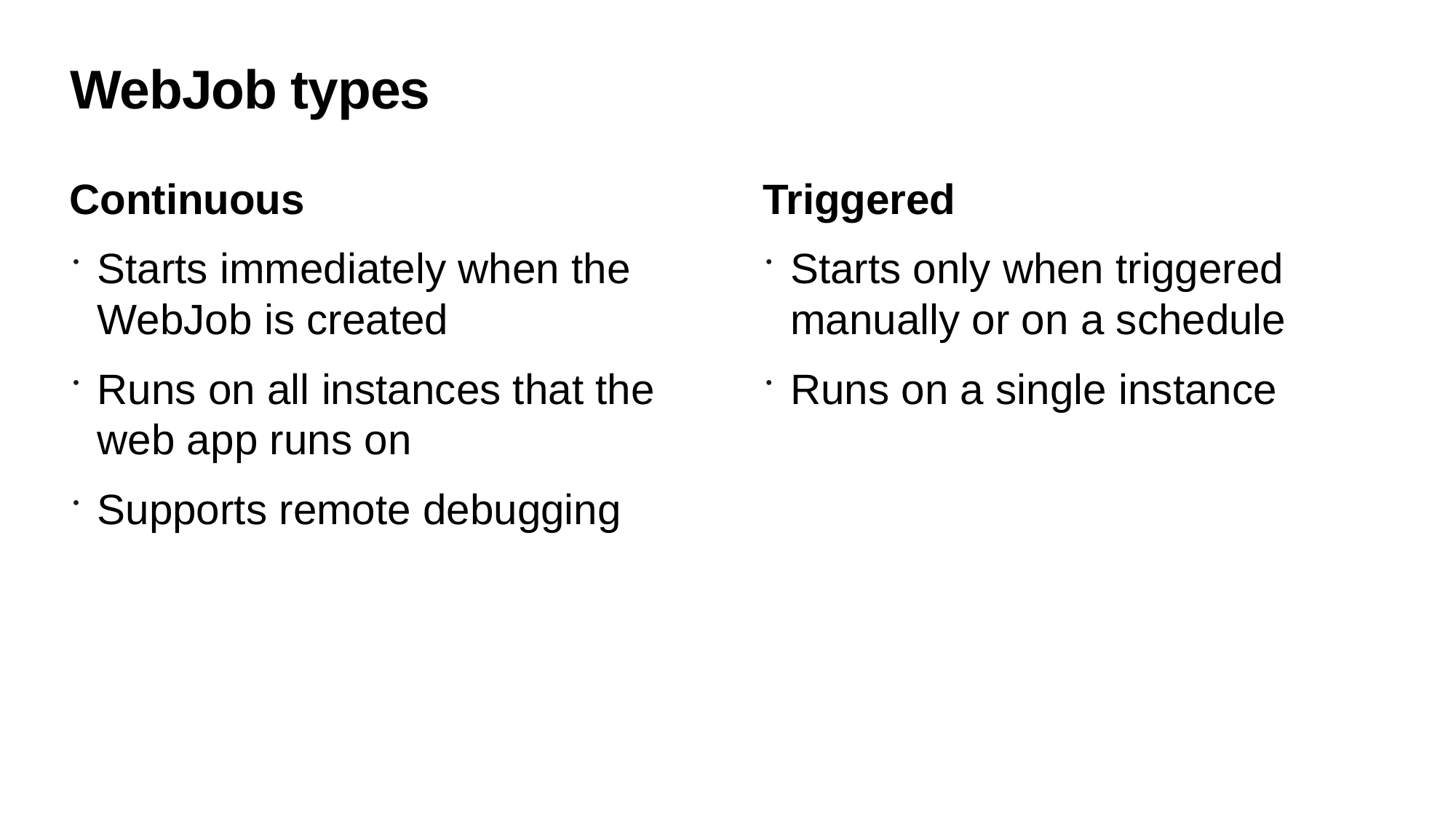

# WebJob types
Continuous
Starts immediately when the WebJob is created
Runs on all instances that the web app runs on
Supports remote debugging
Triggered
Starts only when triggered manually or on a schedule
Runs on a single instance